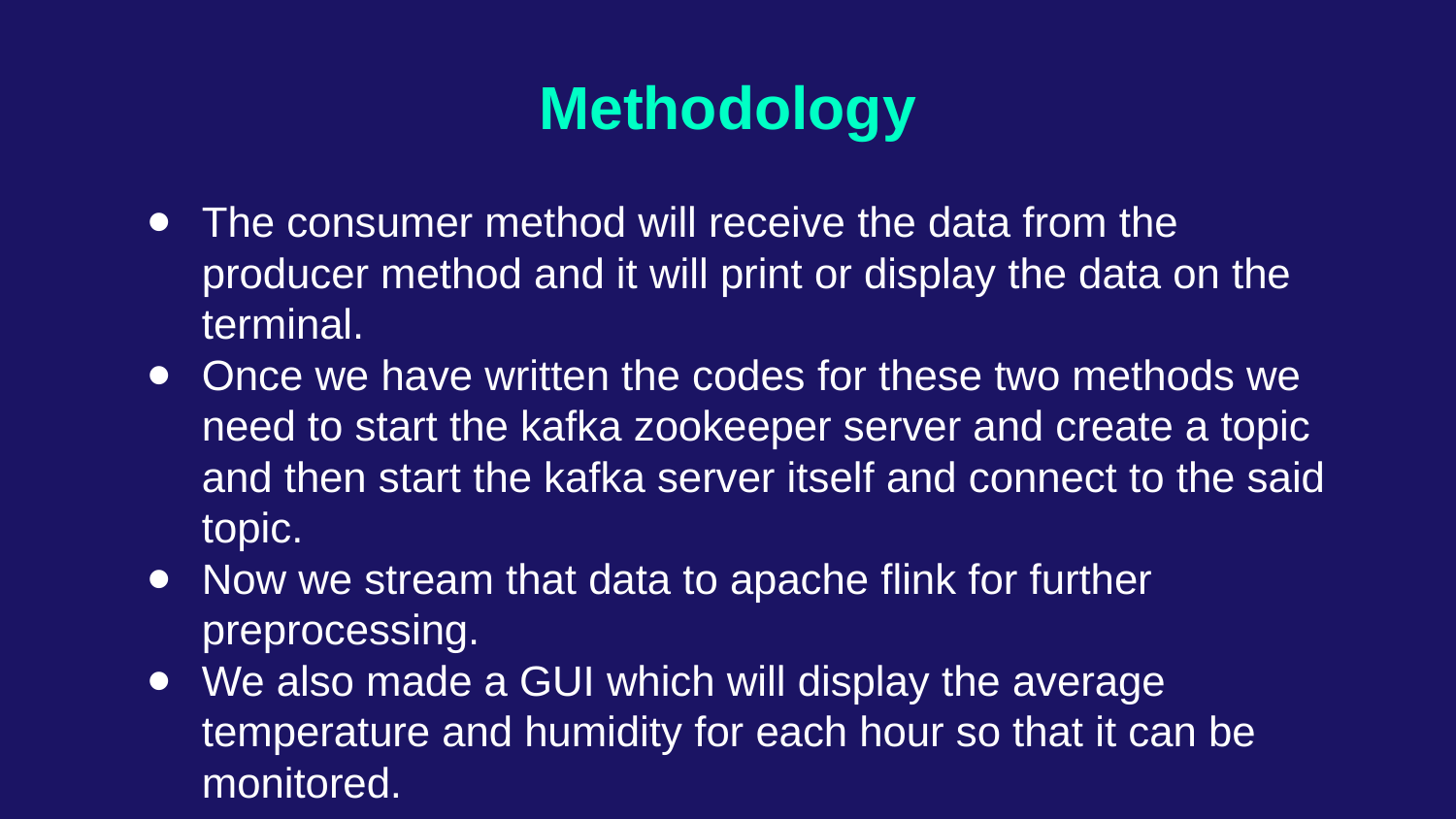

Methodology
The consumer method will receive the data from the producer method and it will print or display the data on the terminal.
Once we have written the codes for these two methods we need to start the kafka zookeeper server and create a topic and then start the kafka server itself and connect to the said topic.
Now we stream that data to apache flink for further preprocessing.
We also made a GUI which will display the average temperature and humidity for each hour so that it can be monitored.